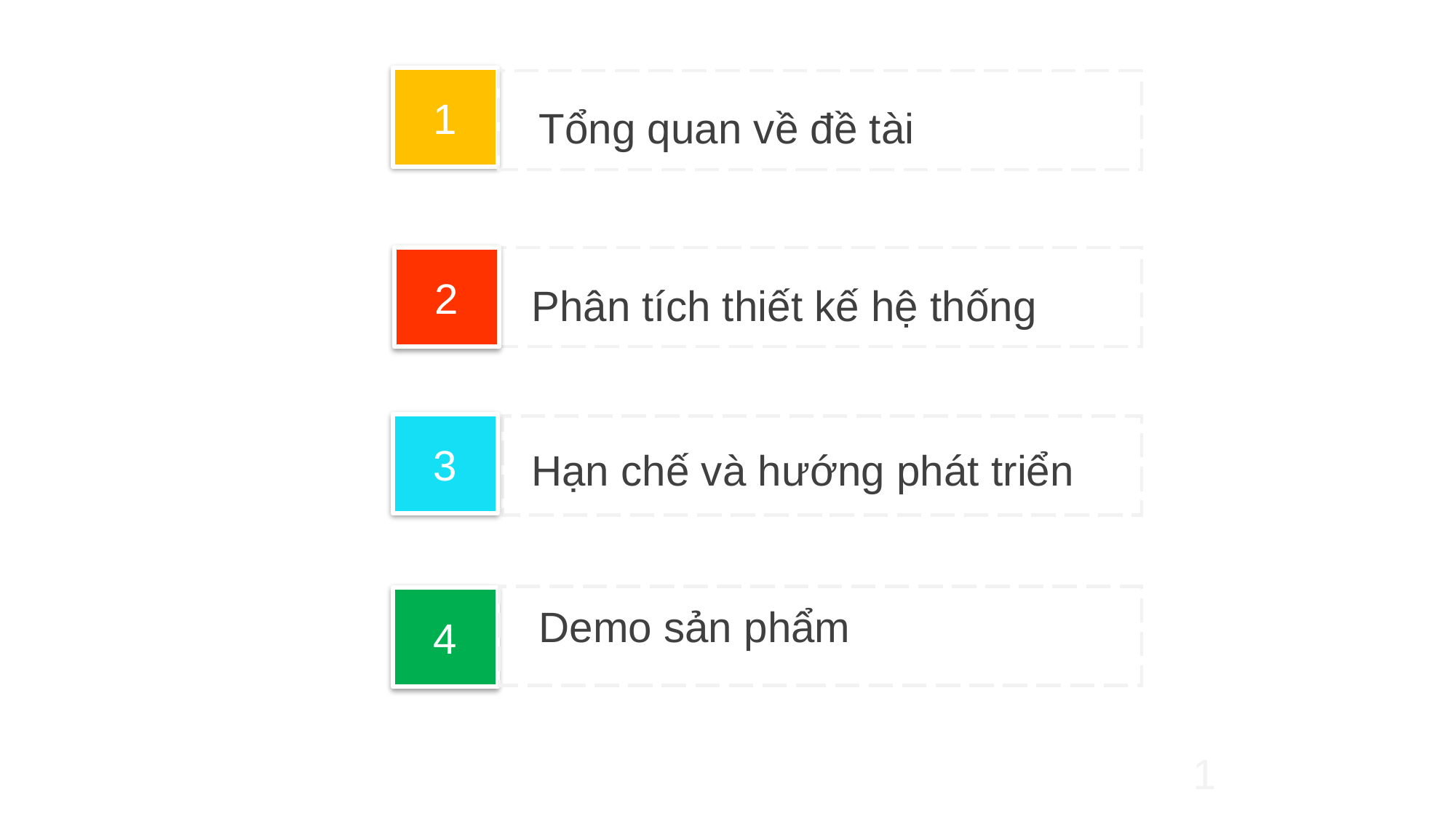

1

Tổng quan về đề tài
NỘI DUNG

2
Phân tích thiết kế hệ thống
CHÍNH
3

Hạn chế và hướng phát triển

4
Demo sản phẩm
1